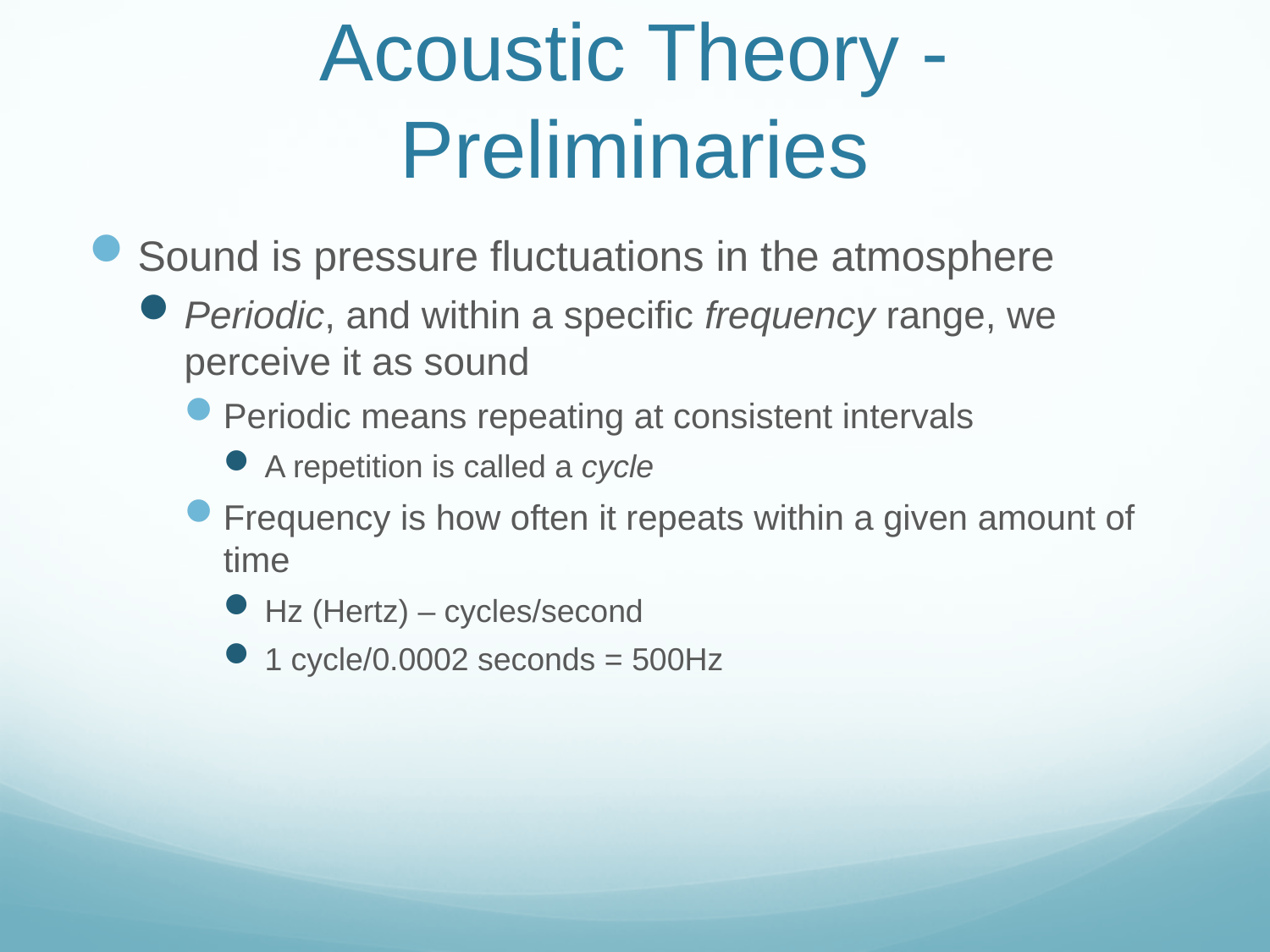

# Acoustic Theory - Preliminaries
Sound is pressure fluctuations in the atmosphere
Periodic, and within a specific frequency range, we perceive it as sound
Periodic means repeating at consistent intervals
A repetition is called a cycle
Frequency is how often it repeats within a given amount of time
Hz (Hertz) – cycles/second
1 cycle/0.0002 seconds = 500Hz